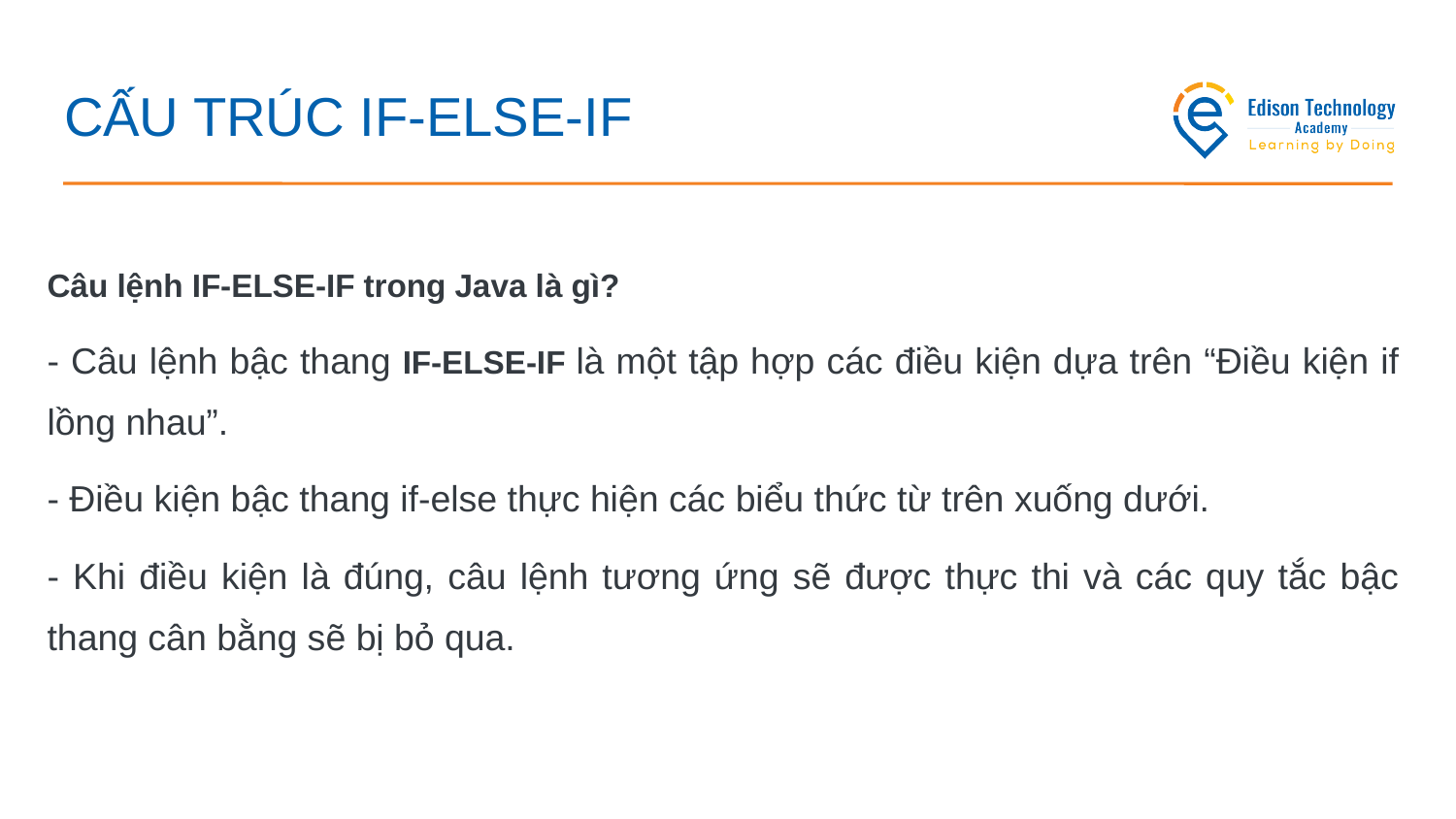

# CẤU TRÚC IF-ELSE-IF
Câu lệnh IF-ELSE-IF trong Java là gì?
- Câu lệnh bậc thang IF-ELSE-IF là một tập hợp các điều kiện dựa trên “Điều kiện if lồng nhau”.
- Điều kiện bậc thang if-else thực hiện các biểu thức từ trên xuống dưới.
- Khi điều kiện là đúng, câu lệnh tương ứng sẽ được thực thi và các quy tắc bậc thang cân bằng sẽ bị bỏ qua.